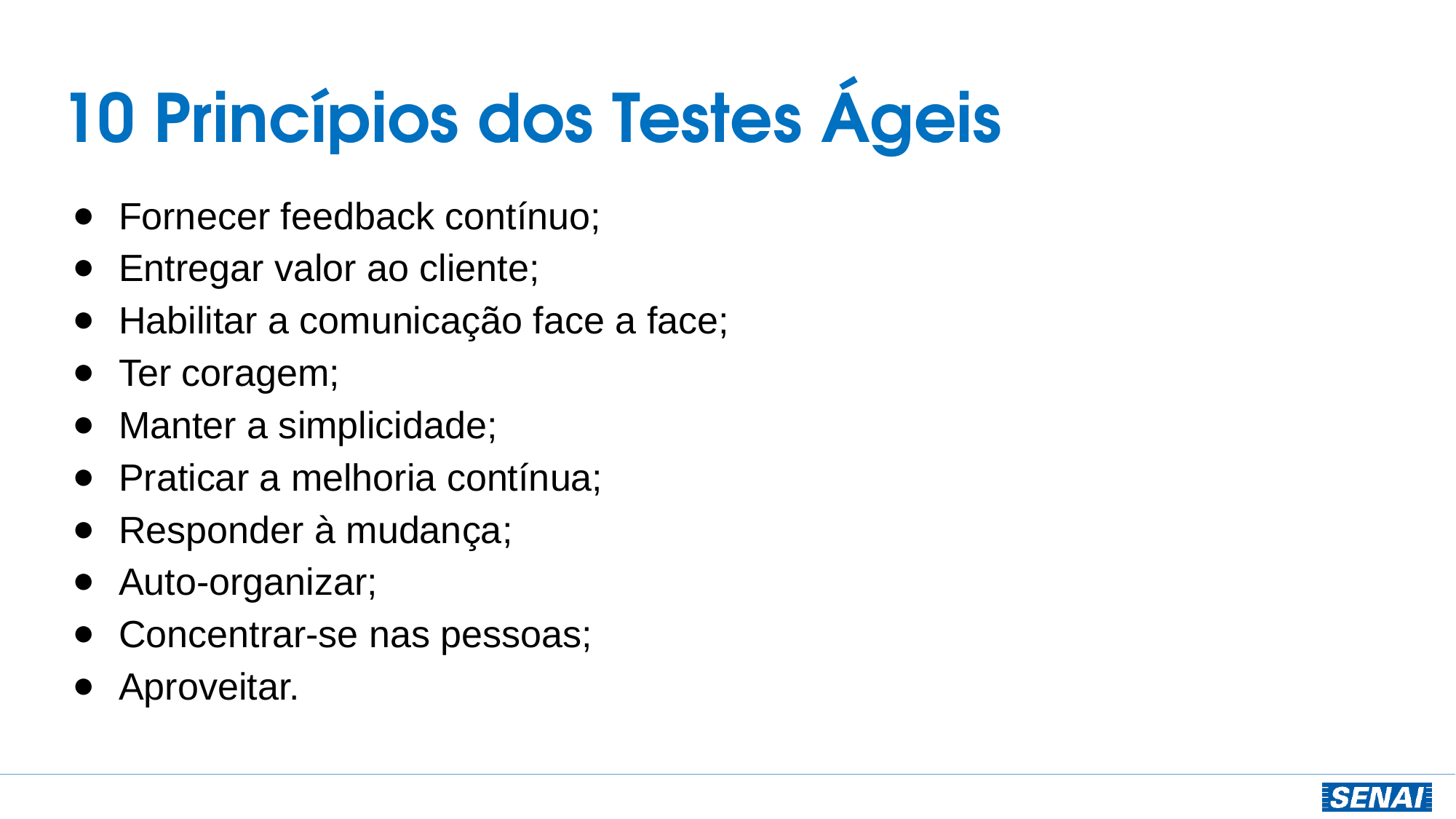

# 10 Princípios dos Testes Ágeis
Fornecer feedback contínuo;
Entregar valor ao cliente;
Habilitar a comunicação face a face;
Ter coragem;
Manter a simplicidade;
Praticar a melhoria contínua;
Responder à mudança;
Auto-organizar;
Concentrar-se nas pessoas;
Aproveitar.